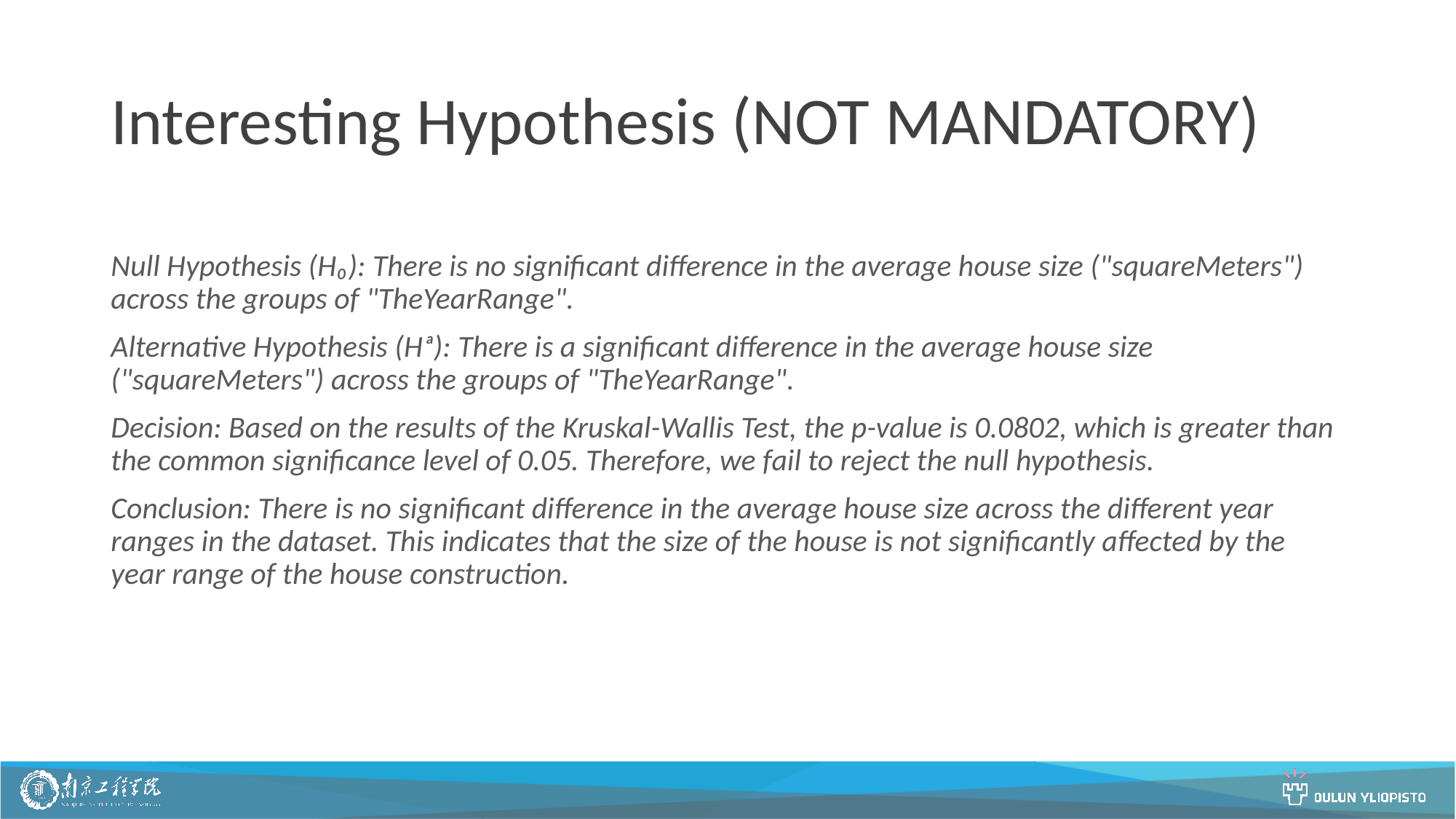

# Interesting Hypothesis (NOT MANDATORY)
Null Hypothesis (H₀): There is no significant difference in the average house size ("squareMeters") across the groups of "TheYearRange".
Alternative Hypothesis (Hₐ): There is a significant difference in the average house size ("squareMeters") across the groups of "TheYearRange".
Decision: Based on the results of the Kruskal-Wallis Test, the p-value is 0.0802, which is greater than the common significance level of 0.05. Therefore, we fail to reject the null hypothesis.
Conclusion: There is no significant difference in the average house size across the different year ranges in the dataset. This indicates that the size of the house is not significantly affected by the year range of the house construction.